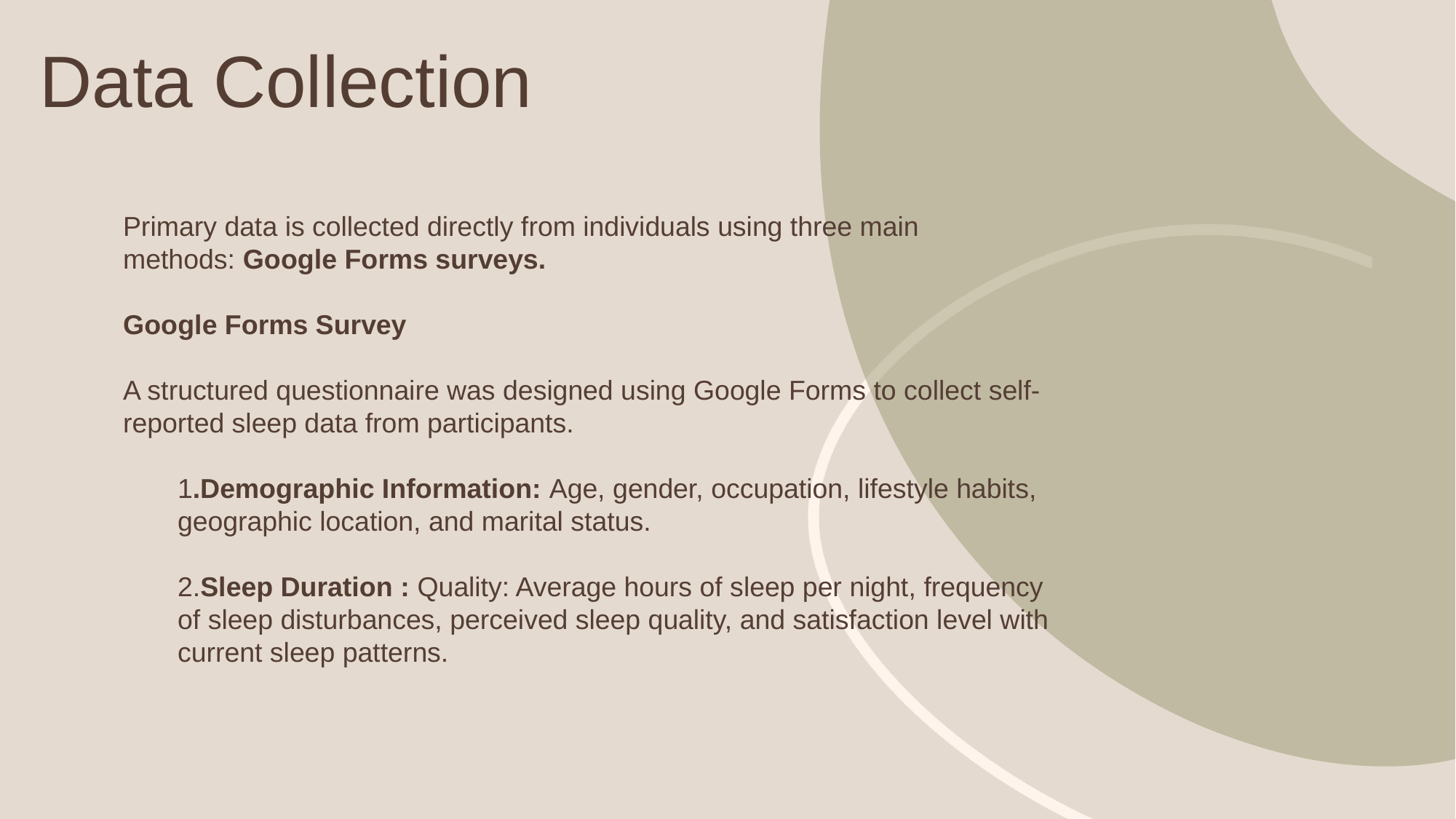

# Data Collection
Primary data is collected directly from individuals using three main
methods: Google Forms surveys.

Google Forms Survey

A structured questionnaire was designed using Google Forms to collect self-
reported sleep data from participants.

1.Demographic Information: Age, gender, occupation, lifestyle habits,
geographic location, and marital status.

2.Sleep Duration : Quality: Average hours of sleep per night, frequency
of sleep disturbances, perceived sleep quality, and satisfaction level with
current sleep patterns.